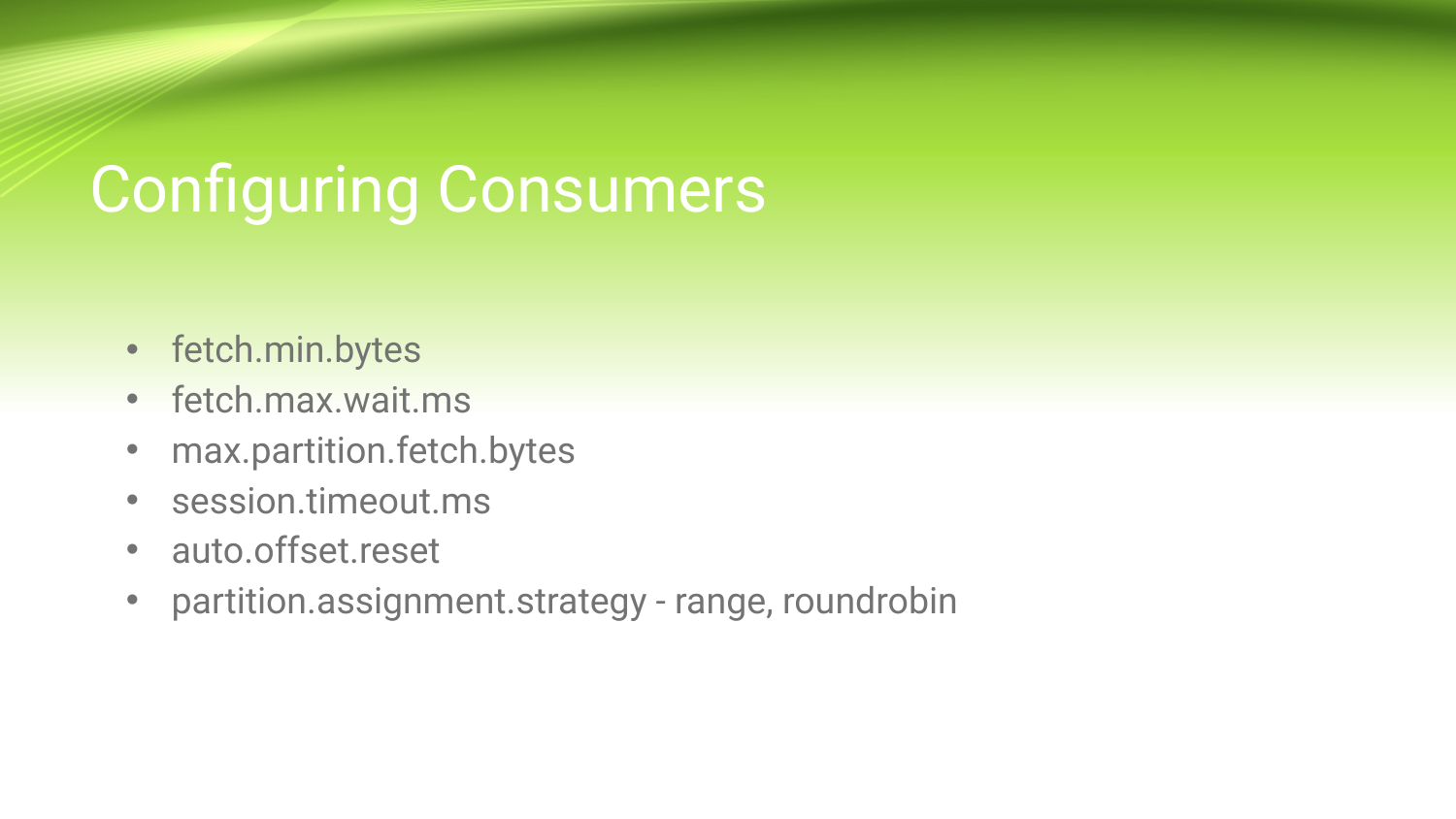

Configuring Consumers
fetch.min.bytes
fetch.max.wait.ms
max.partition.fetch.bytes
session.timeout.ms
auto.offset.reset
partition.assignment.strategy - range, roundrobin